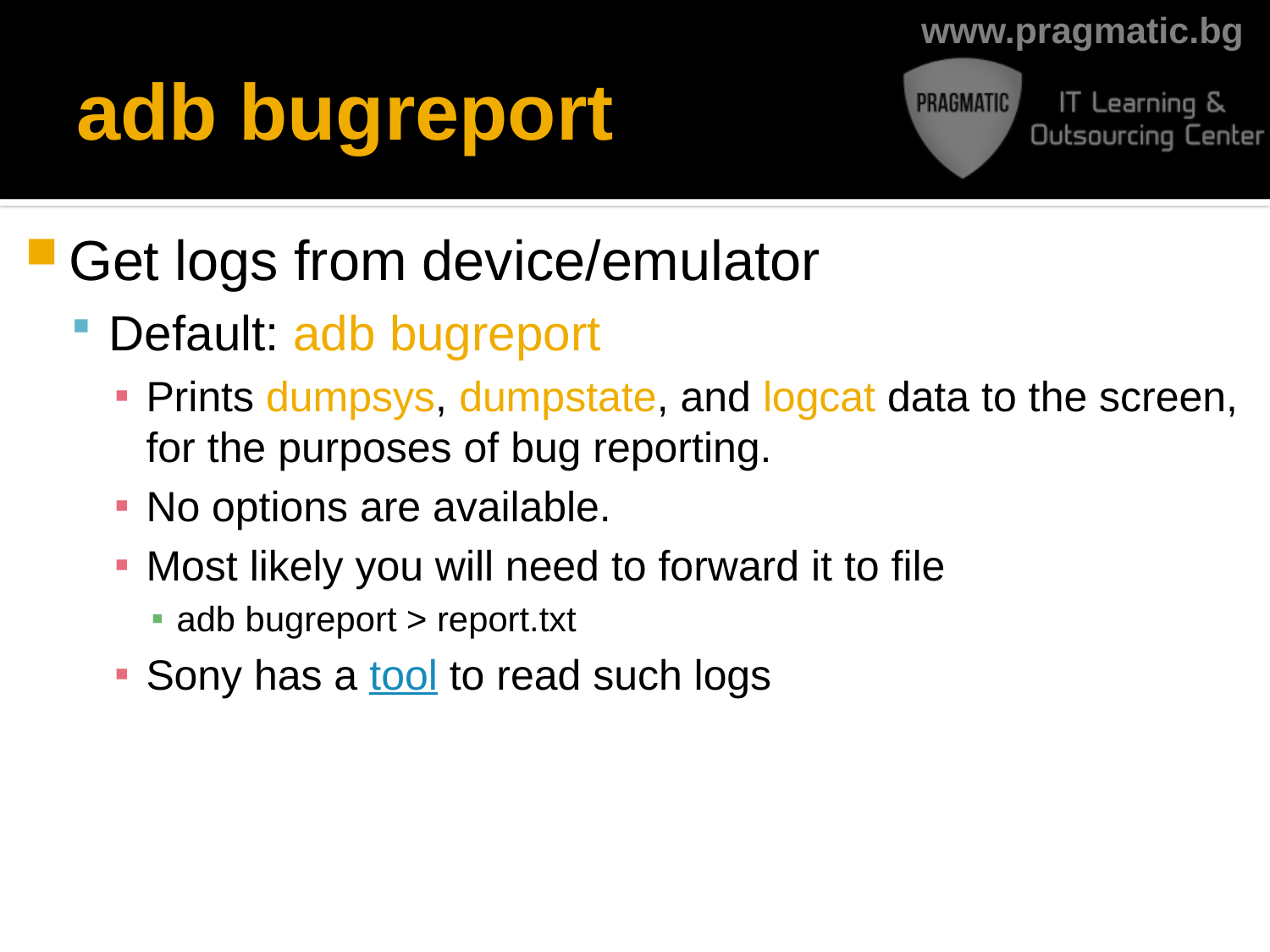

# adb bugreport
Get logs from device/emulator
Default: adb bugreport
Prints dumpsys, dumpstate, and logcat data to the screen, for the purposes of bug reporting.
No options are available.
Most likely you will need to forward it to file
adb bugreport > report.txt
Sony has a tool to read such logs